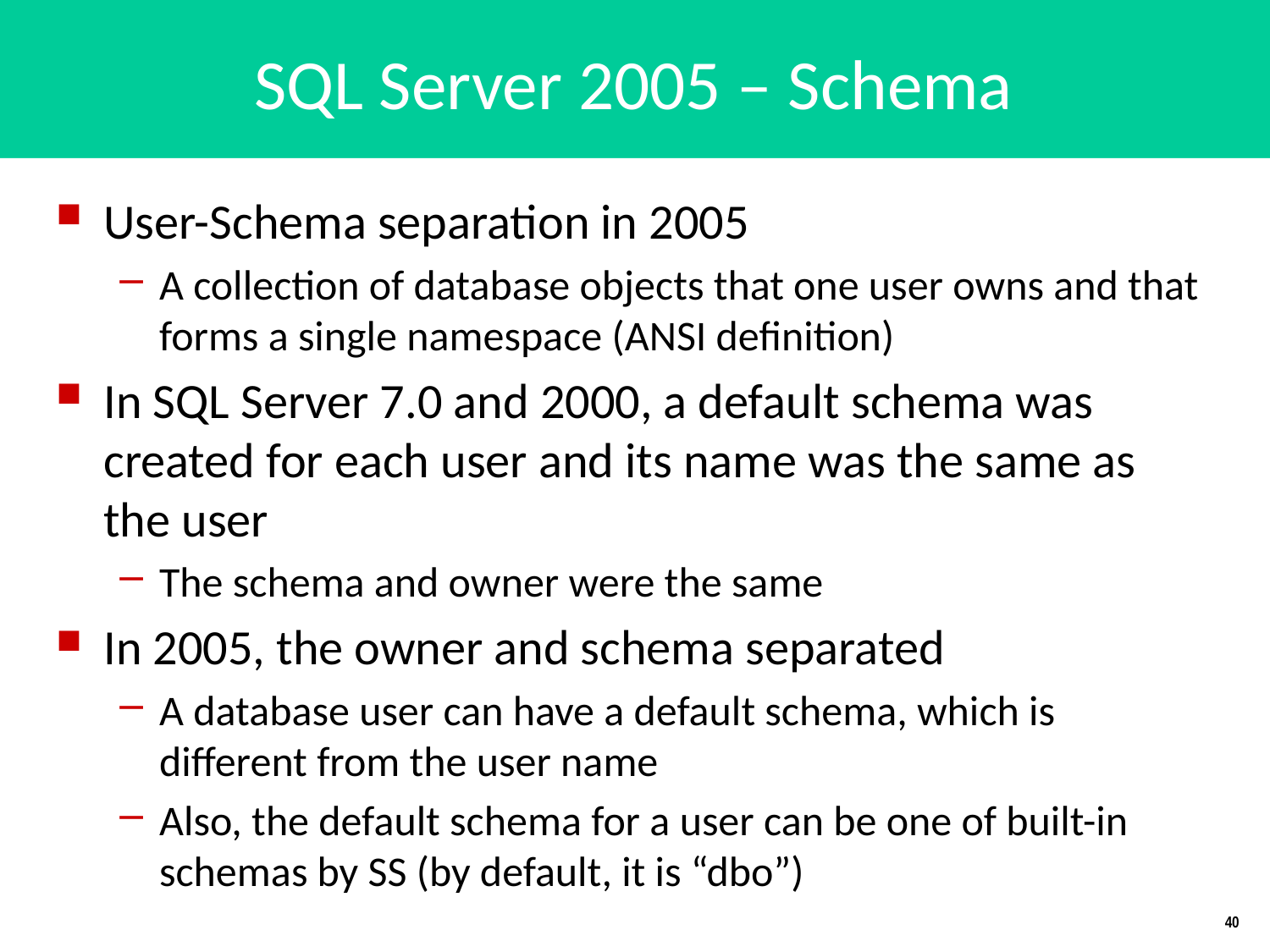

# SQL Server 2005 – Schema
User-Schema separation in 2005
A collection of database objects that one user owns and that forms a single namespace (ANSI definition)
In SQL Server 7.0 and 2000, a default schema was created for each user and its name was the same as the user
The schema and owner were the same
In 2005, the owner and schema separated
A database user can have a default schema, which is different from the user name
Also, the default schema for a user can be one of built-in schemas by SS (by default, it is “dbo”)